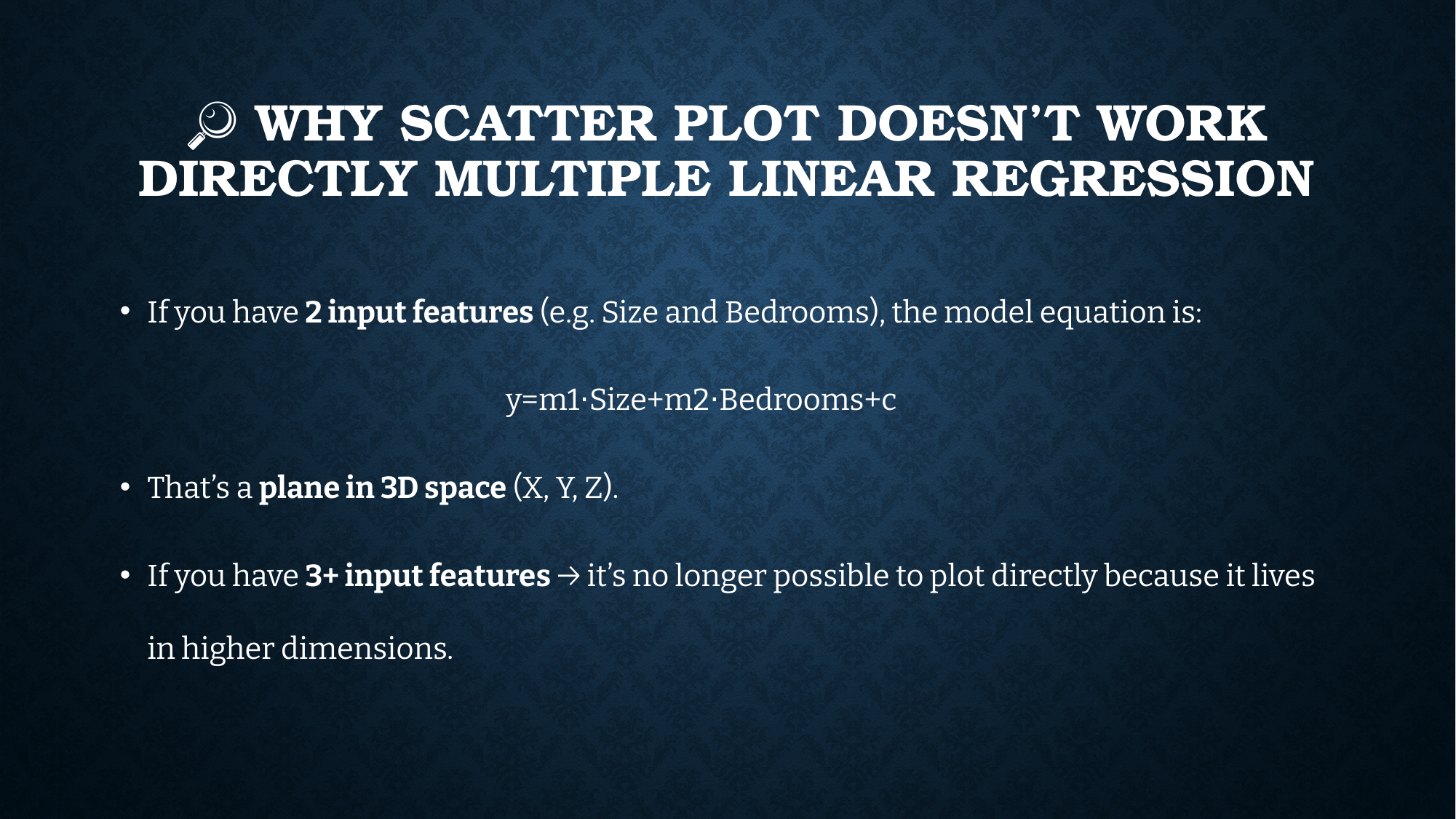

# 🔎 Why Scatter Plot Doesn’t Work Directly Multiple Linear Regression
If you have 2 input features (e.g. Size and Bedrooms), the model equation is:
y=m1⋅Size+m2⋅Bedrooms+c
That’s a plane in 3D space (X, Y, Z).
If you have 3+ input features → it’s no longer possible to plot directly because it lives in higher dimensions.